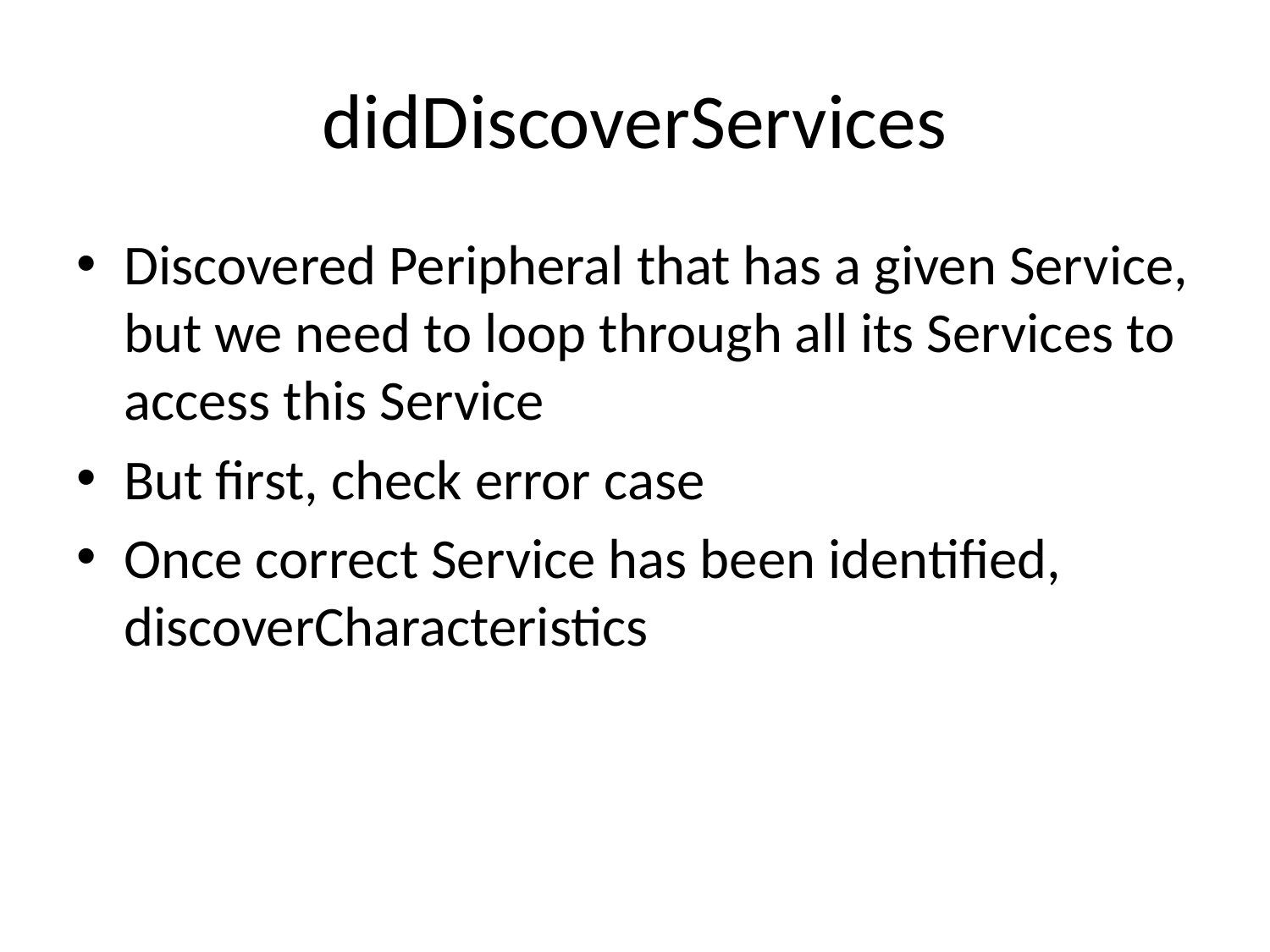

# didDiscoverServices
Discovered Peripheral that has a given Service, but we need to loop through all its Services to access this Service
But first, check error case
Once correct Service has been identified, discoverCharacteristics